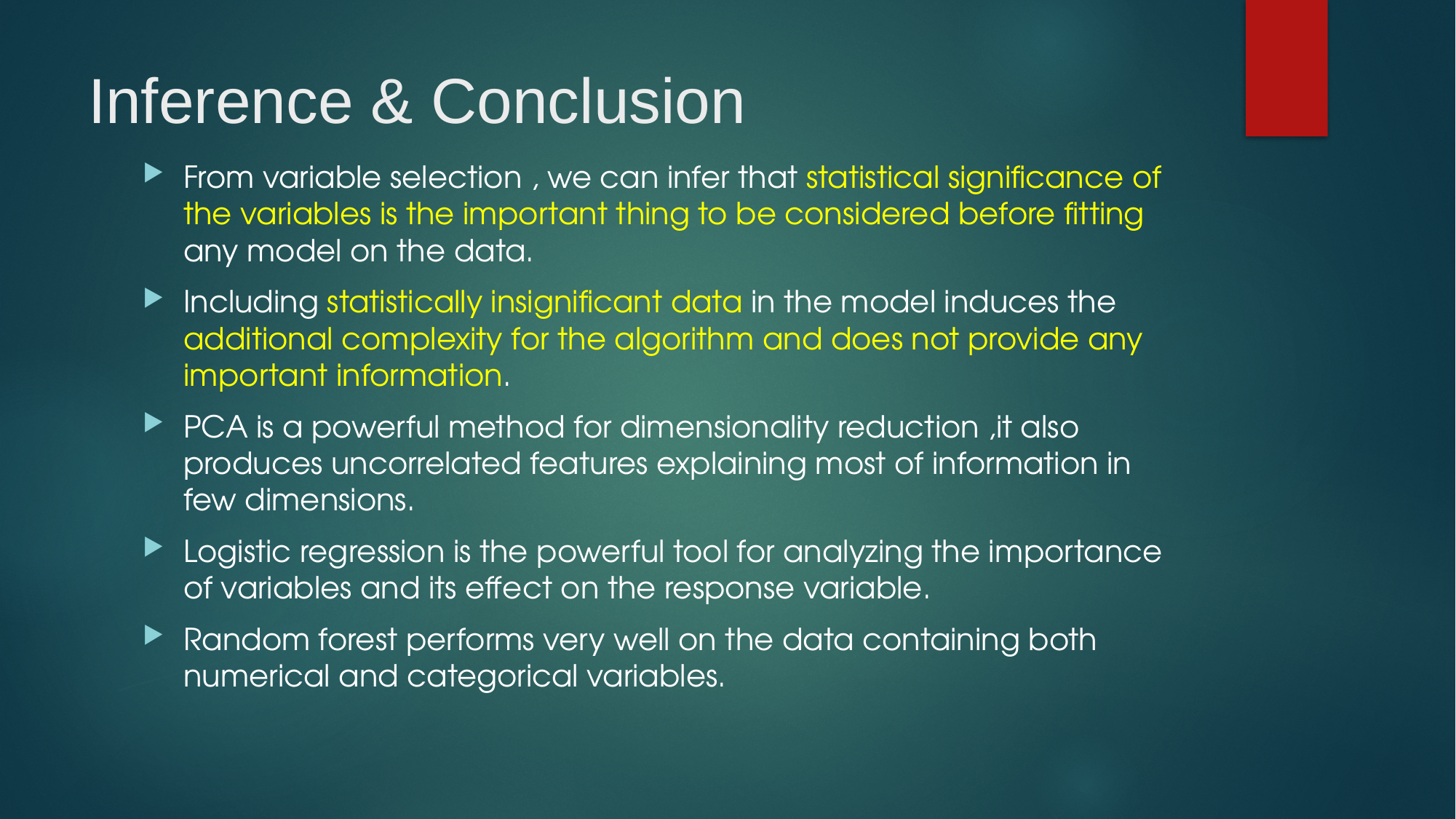

# Inference & Conclusion
From variable selection , we can infer that statistical significance of the variables is the important thing to be considered before fitting any model on the data.
Including statistically insignificant data in the model induces the additional complexity for the algorithm and does not provide any important information.
PCA is a powerful method for dimensionality reduction ,it also produces uncorrelated features explaining most of information in few dimensions.
Logistic regression is the powerful tool for analyzing the importance of variables and its effect on the response variable.
Random forest performs very well on the data containing both numerical and categorical variables.